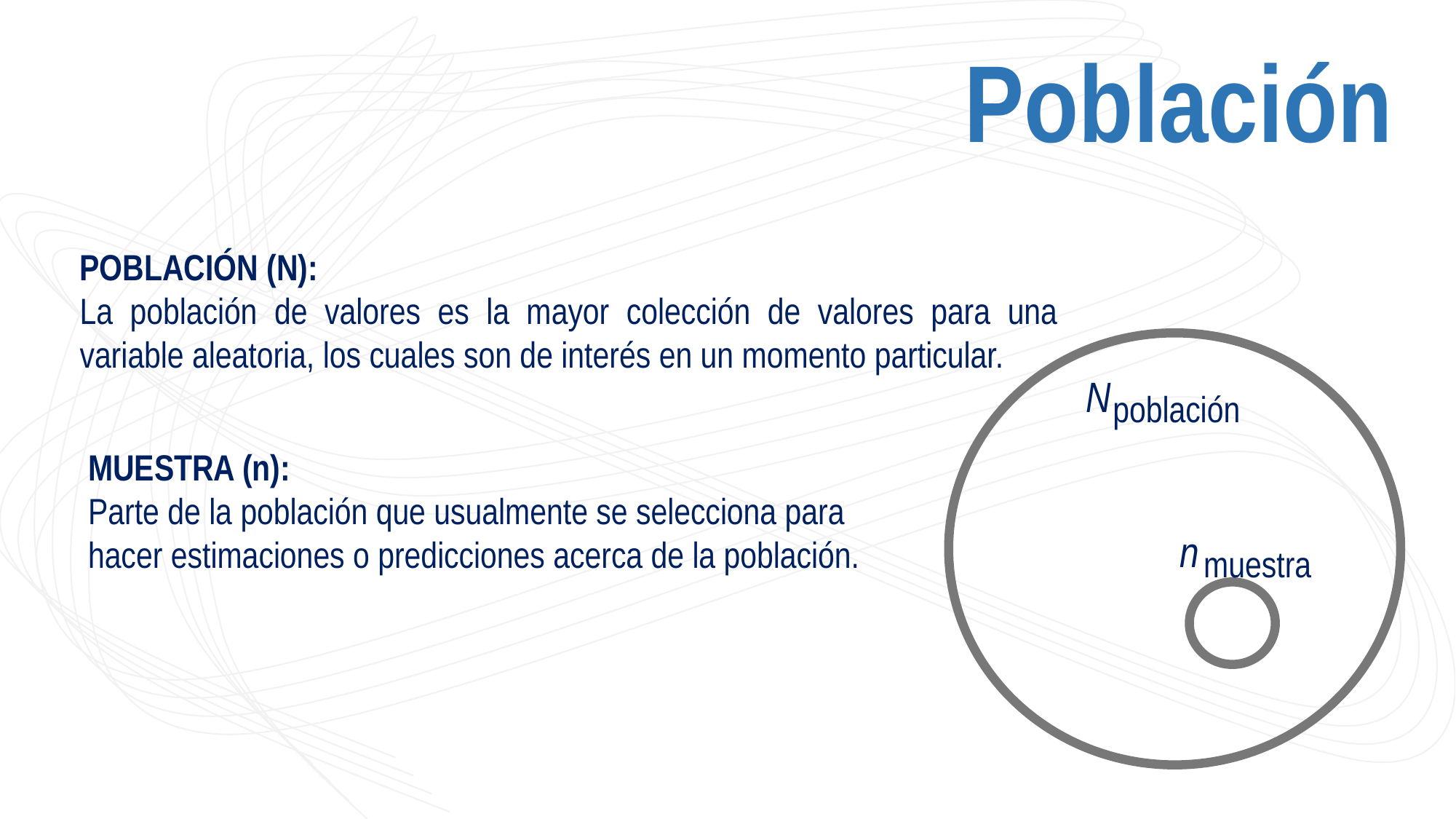

Población

POBLACIÓN (N):
La población de valores es la mayor colección de valores para una variable aleatoria, los cuales son de interés en un momento particular.

N
población
MUESTRA (n):
Parte de la población que usualmente se selecciona para hacer estimaciones o predicciones acerca de la población.
n
muestra